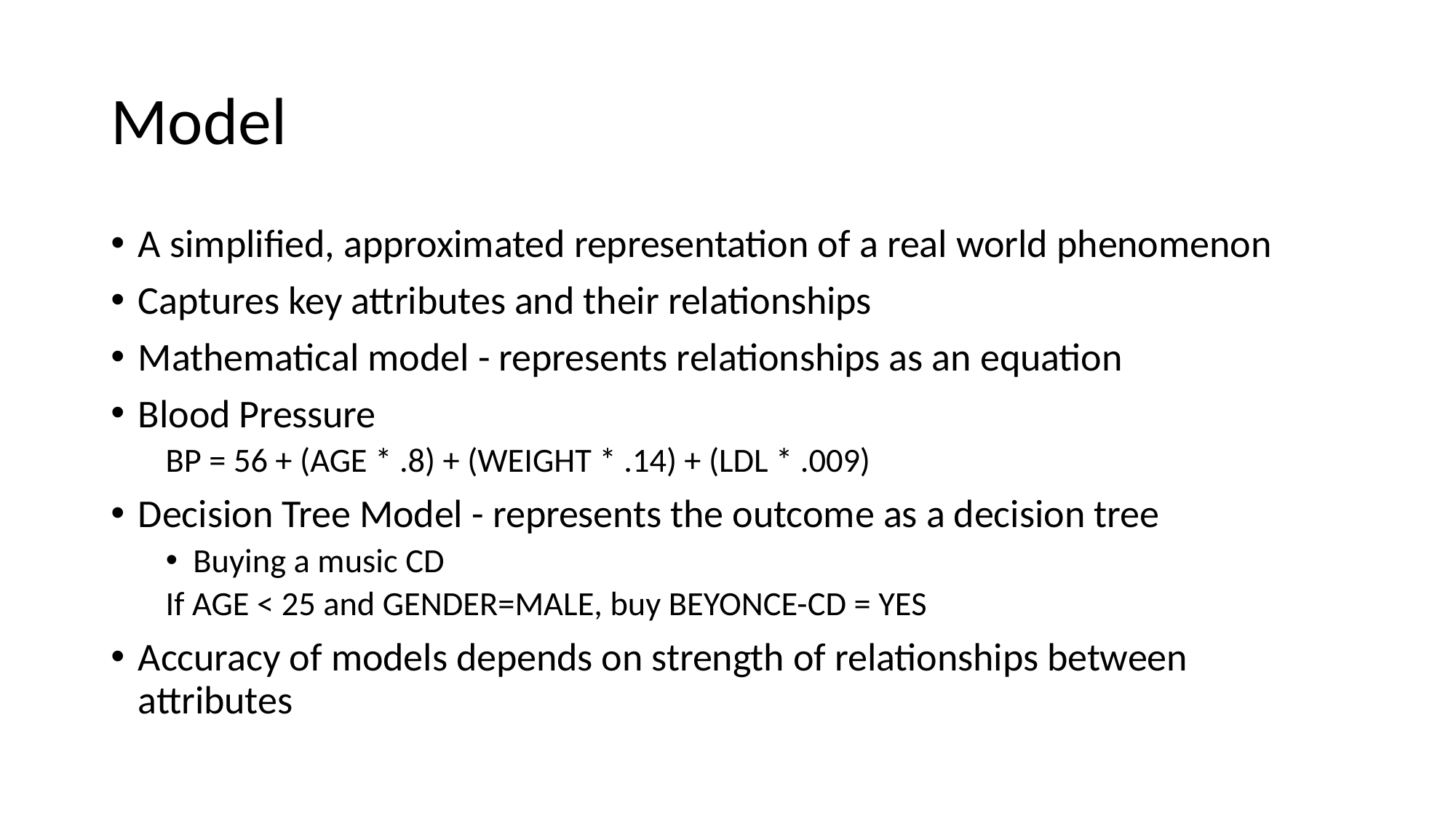

# Model
A simplified, approximated representation of a real world phenomenon
Captures key attributes and their relationships
Mathematical model - represents relationships as an equation
Blood Pressure
BP = 56 + (AGE * .8) + (WEIGHT * .14) + (LDL * .009)
Decision Tree Model - represents the outcome as a decision tree
Buying a music CD
	If AGE < 25 and GENDER=MALE, buy BEYONCE-CD = YES
Accuracy of models depends on strength of relationships between attributes